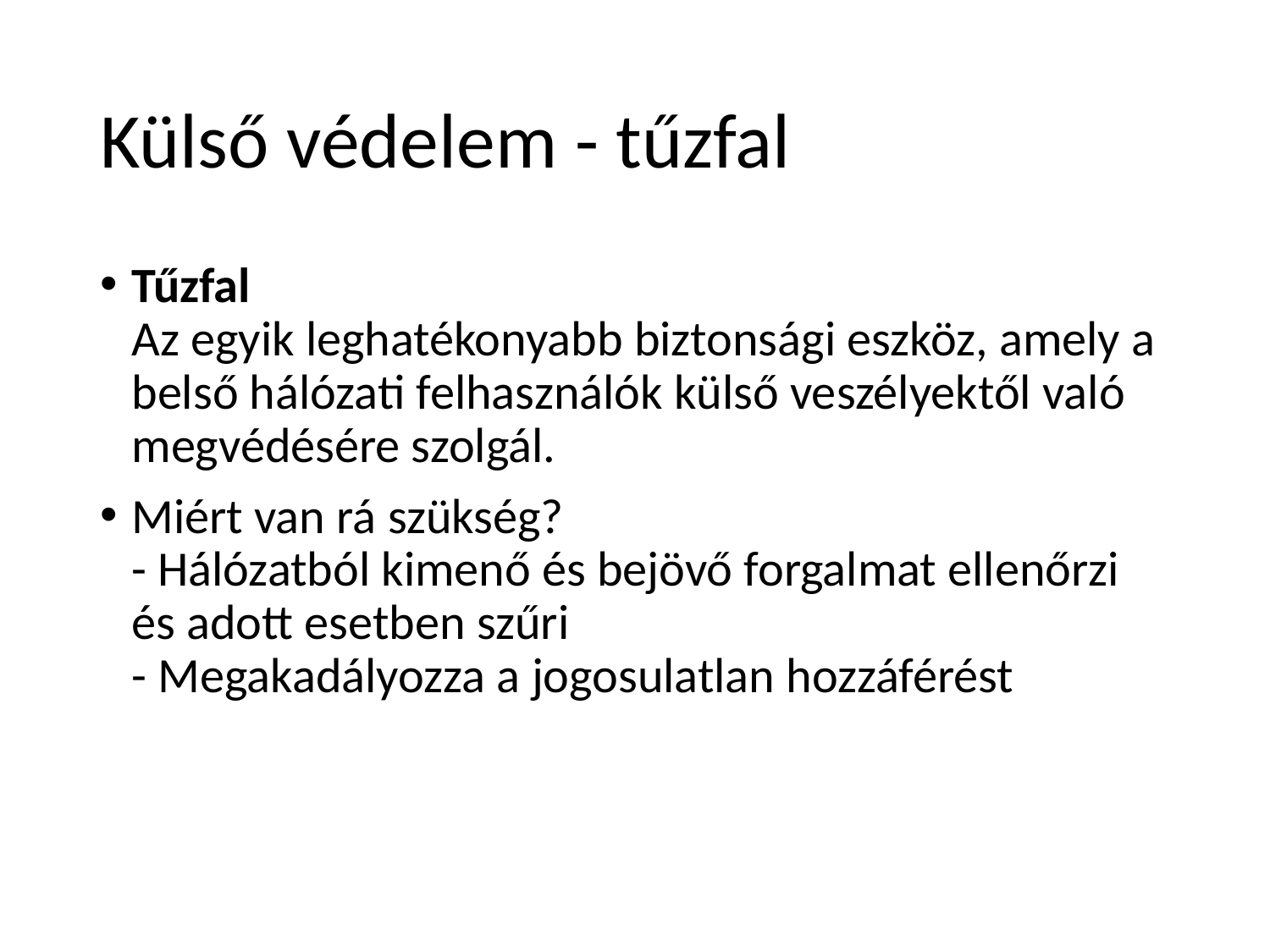

# Külső védelem - tűzfal
Tűzfal
Az egyik leghatékonyabb biztonsági eszköz, amely a belső hálózati felhasználók külső veszélyektől való megvédésére szolgál.
Miért van rá szükség?
- Hálózatból kimenő és bejövő forgalmat ellenőrzi és adott esetben szűri
- Megakadályozza a jogosulatlan hozzáférést